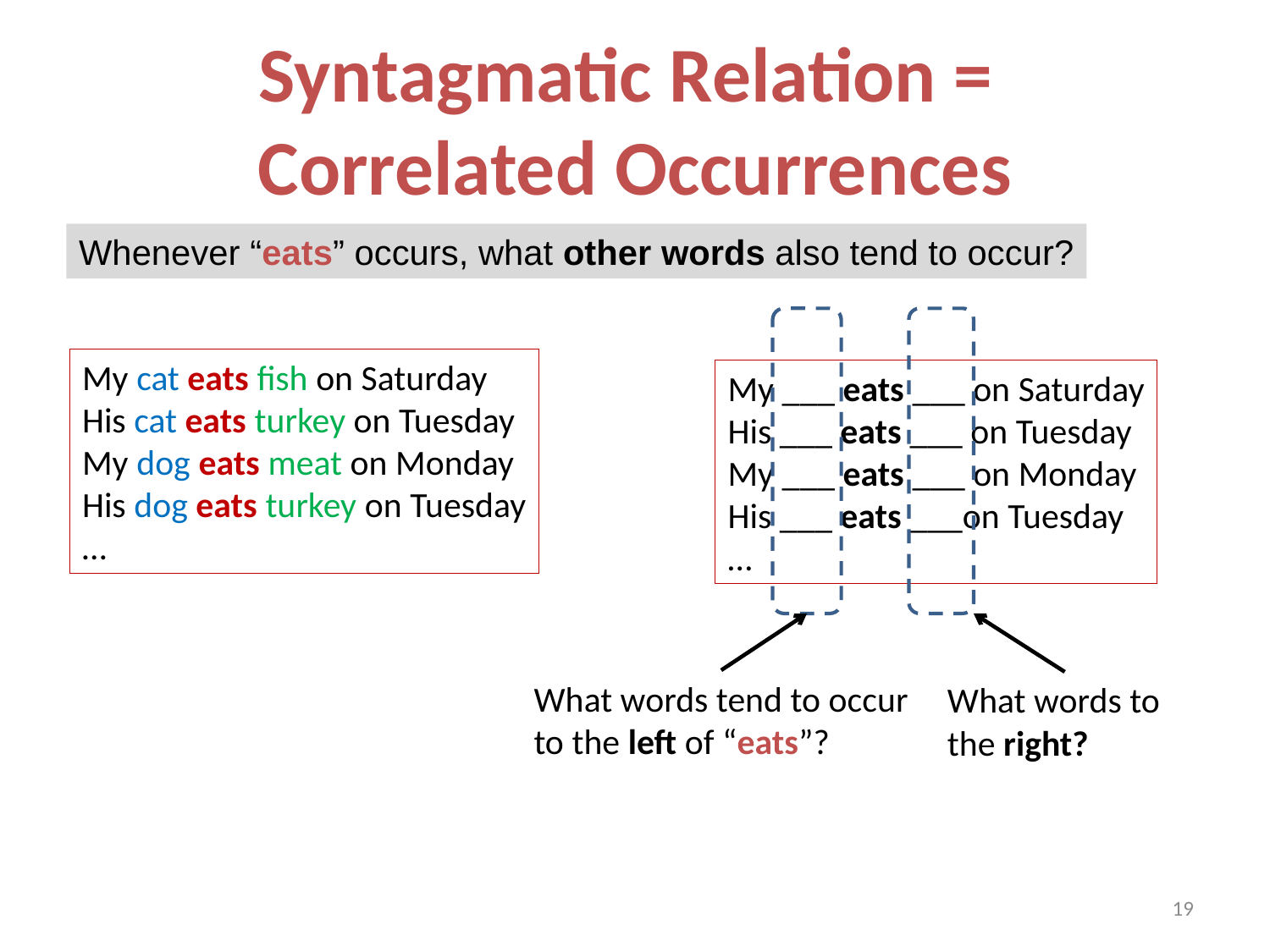

# Syntagmatic Relation = Correlated Occurrences
Whenever “eats” occurs, what other words also tend to occur?

What words tend to occur
to the left of “eats”?

What words to
the right?
My cat eats fish on Saturday
His cat eats turkey on Tuesday
My dog eats meat on Monday
His dog eats turkey on Tuesday
…
My ___ eats ___ on Saturday
His ___ eats ___ on Tuesday
My ___ eats ___ on Monday
His ___ eats ___on Tuesday
…
19